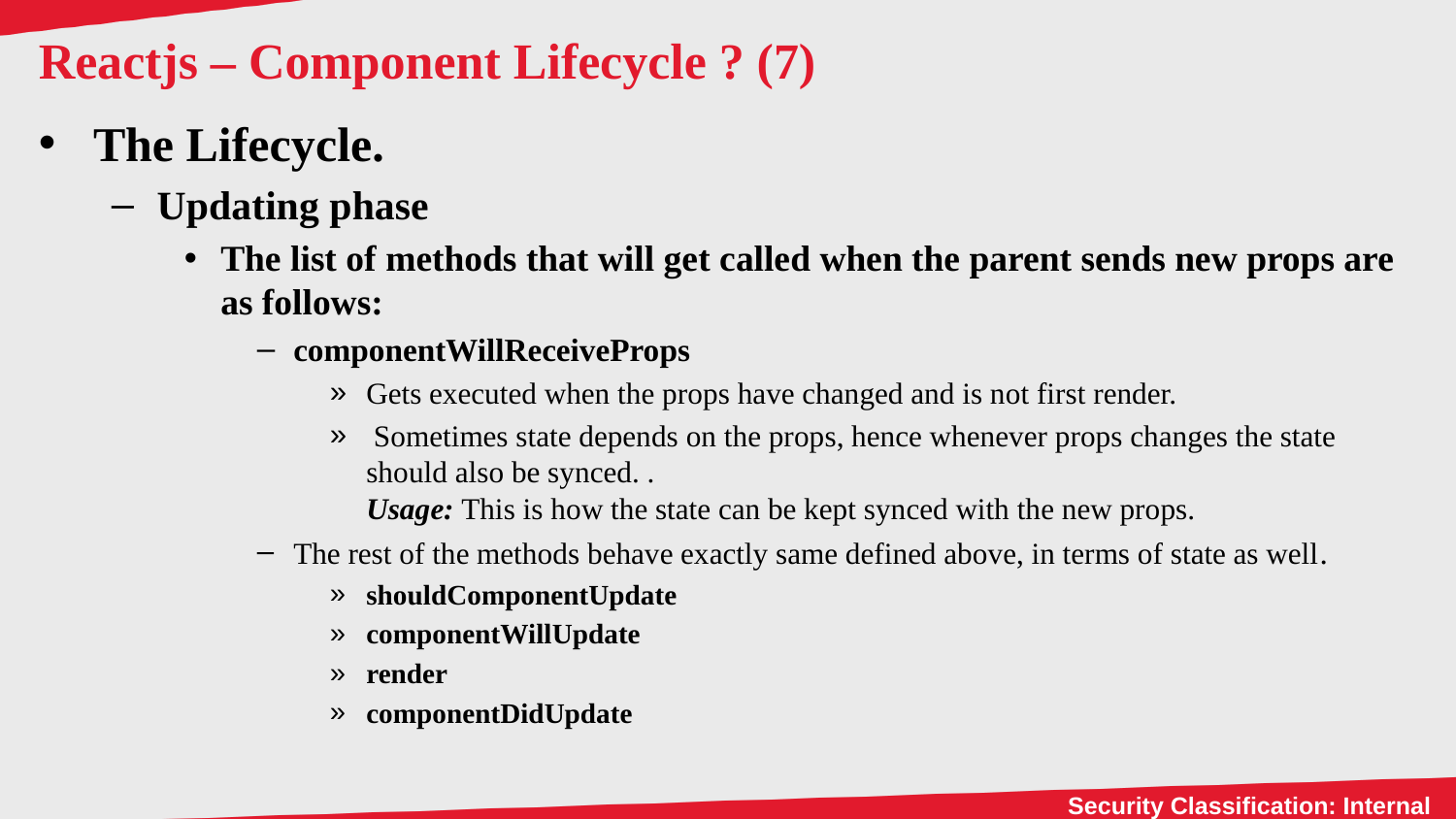

# Reactjs – Component Lifecycle ? (7)
The Lifecycle.
Updating phase
The list of methods that will get called when the parent sends new props are as follows:
componentWillReceiveProps
Gets executed when the props have changed and is not first render.
 Sometimes state depends on the props, hence whenever props changes the state should also be synced. .
Usage: This is how the state can be kept synced with the new props.
The rest of the methods behave exactly same defined above, in terms of state as well.
shouldComponentUpdate
componentWillUpdate
render
componentDidUpdate